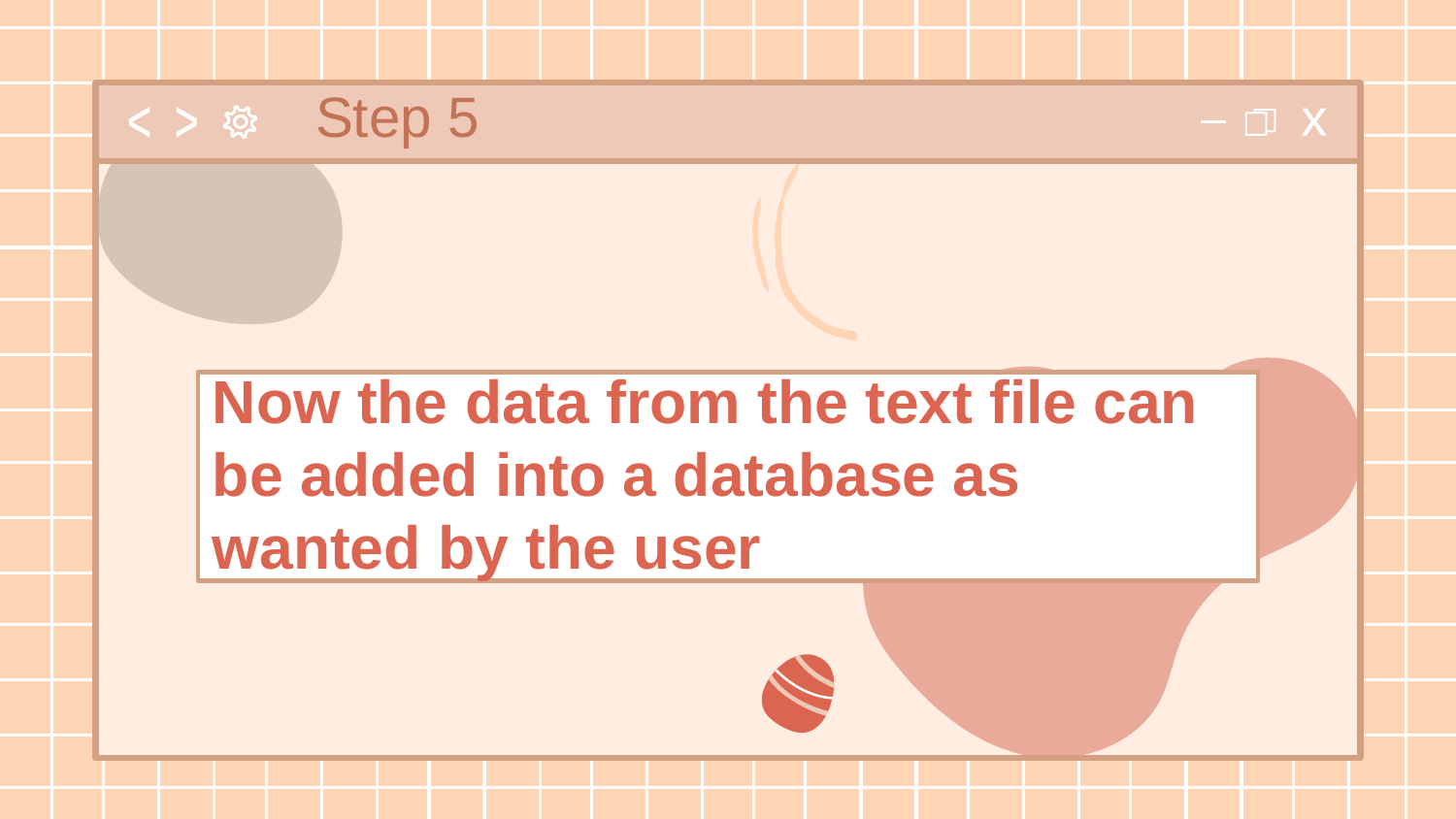

Step 5
# Now the data from the text file can be added into a database as wanted by the user